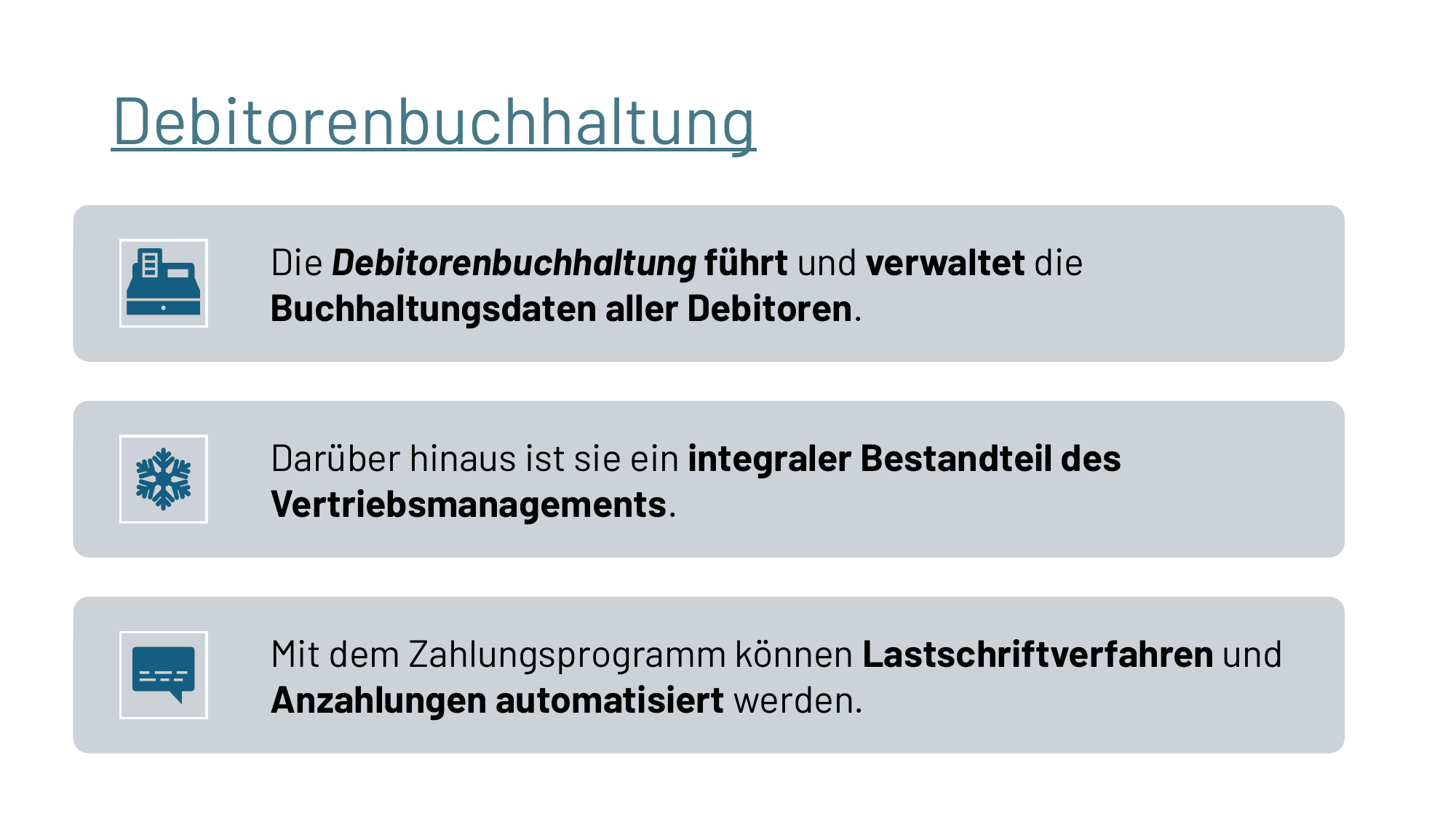

# Debitorenbuchhaltung
Die Debitorenbuchhaltung führt und verwaltet die Buchhaltungsdaten aller Debitoren.
Darüber hinaus ist sie ein integraler Bestandteil des Vertriebsmanagements.
Mit dem Zahlungsprogramm können Lastschriftverfahren und Anzahlungen automatisiert werden.